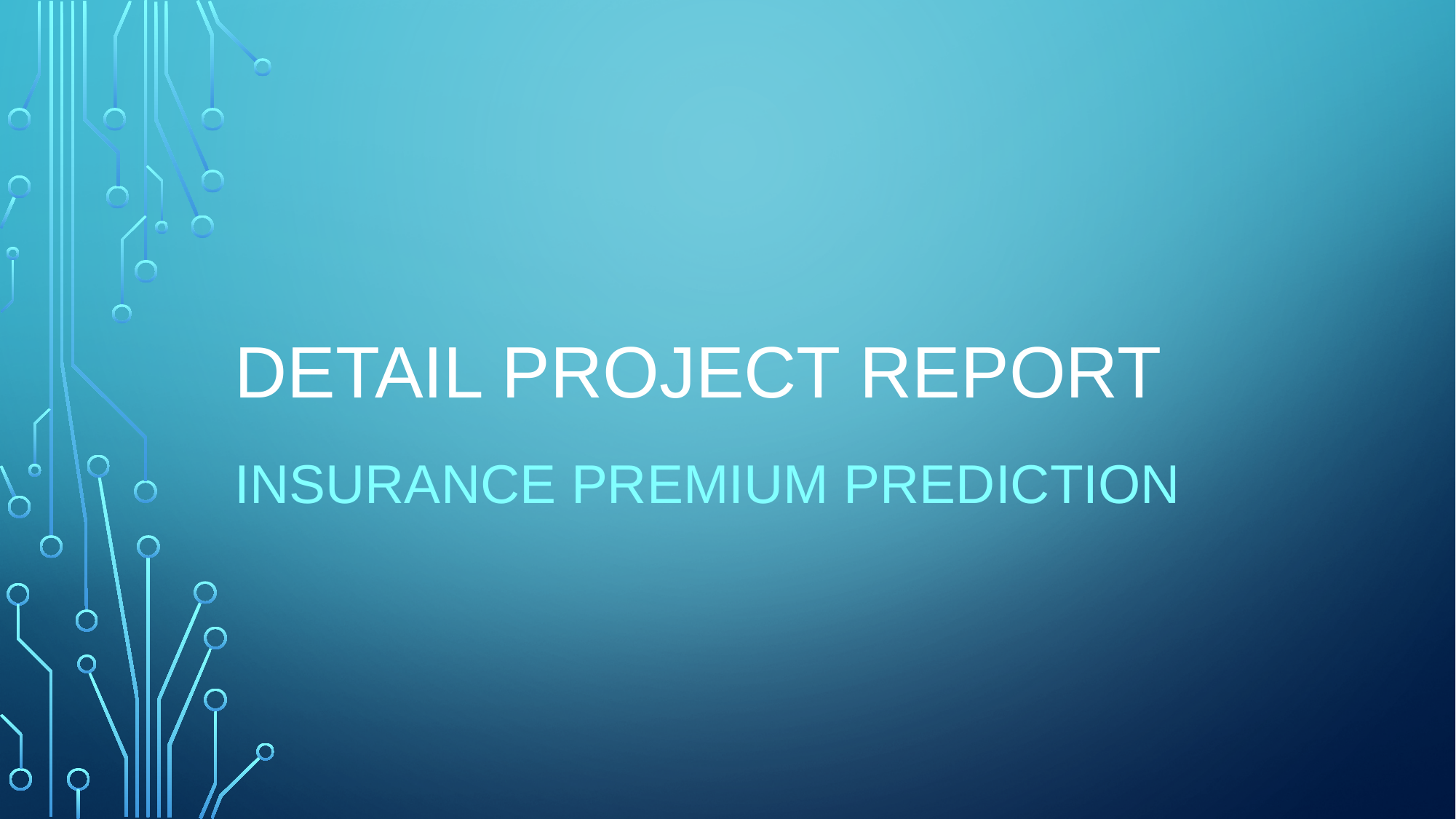

# Detail project report
Insurance premium prediction